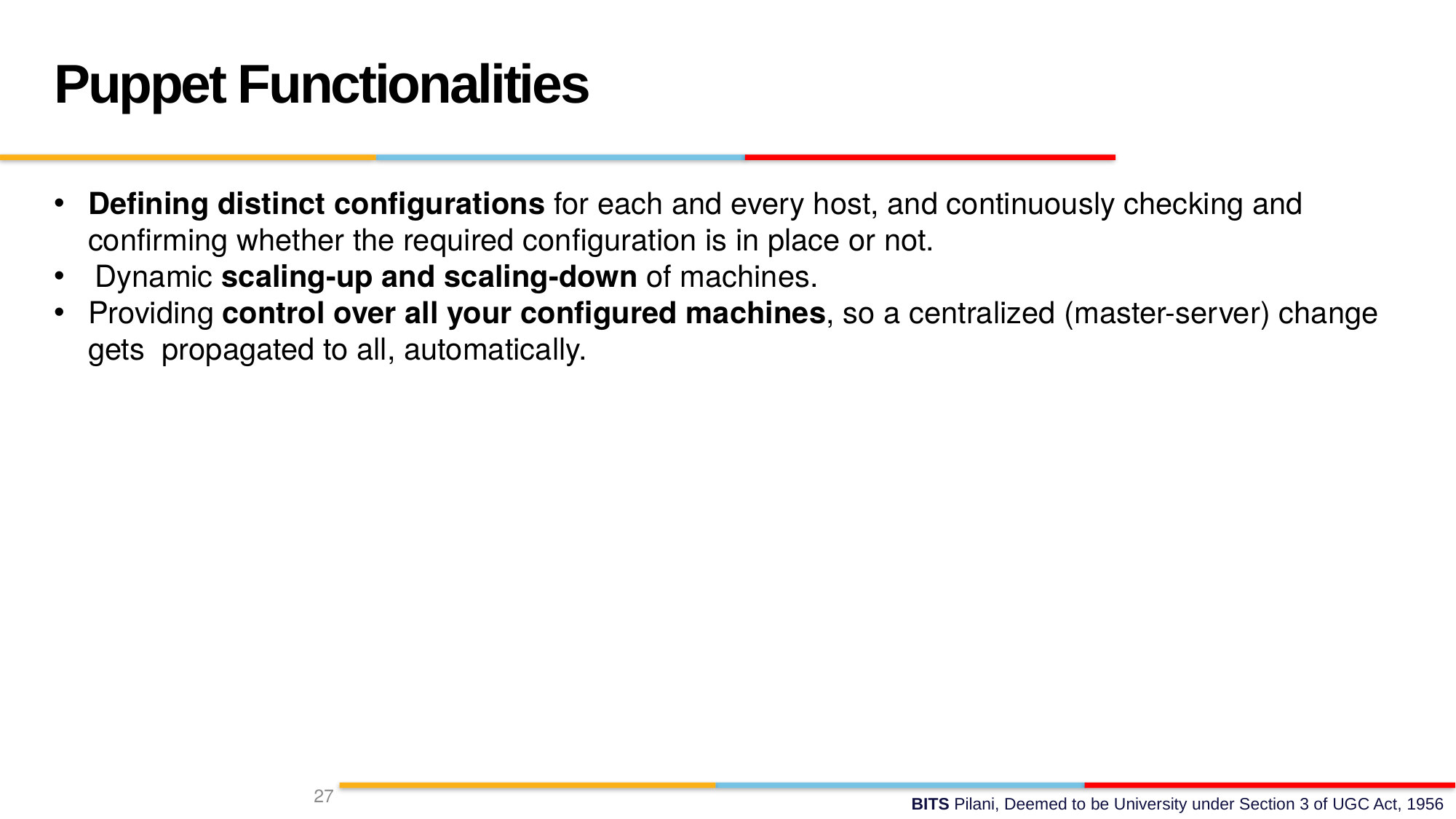

Puppet Functionalities
Defining distinct configurations for each and every host, and continuously checking and confirming whether the required configuration is in place or not.
Dynamic scaling-up and scaling-down of machines.
Providing control over all your configured machines, so a centralized (master-server) change gets  propagated to all, automatically.

27